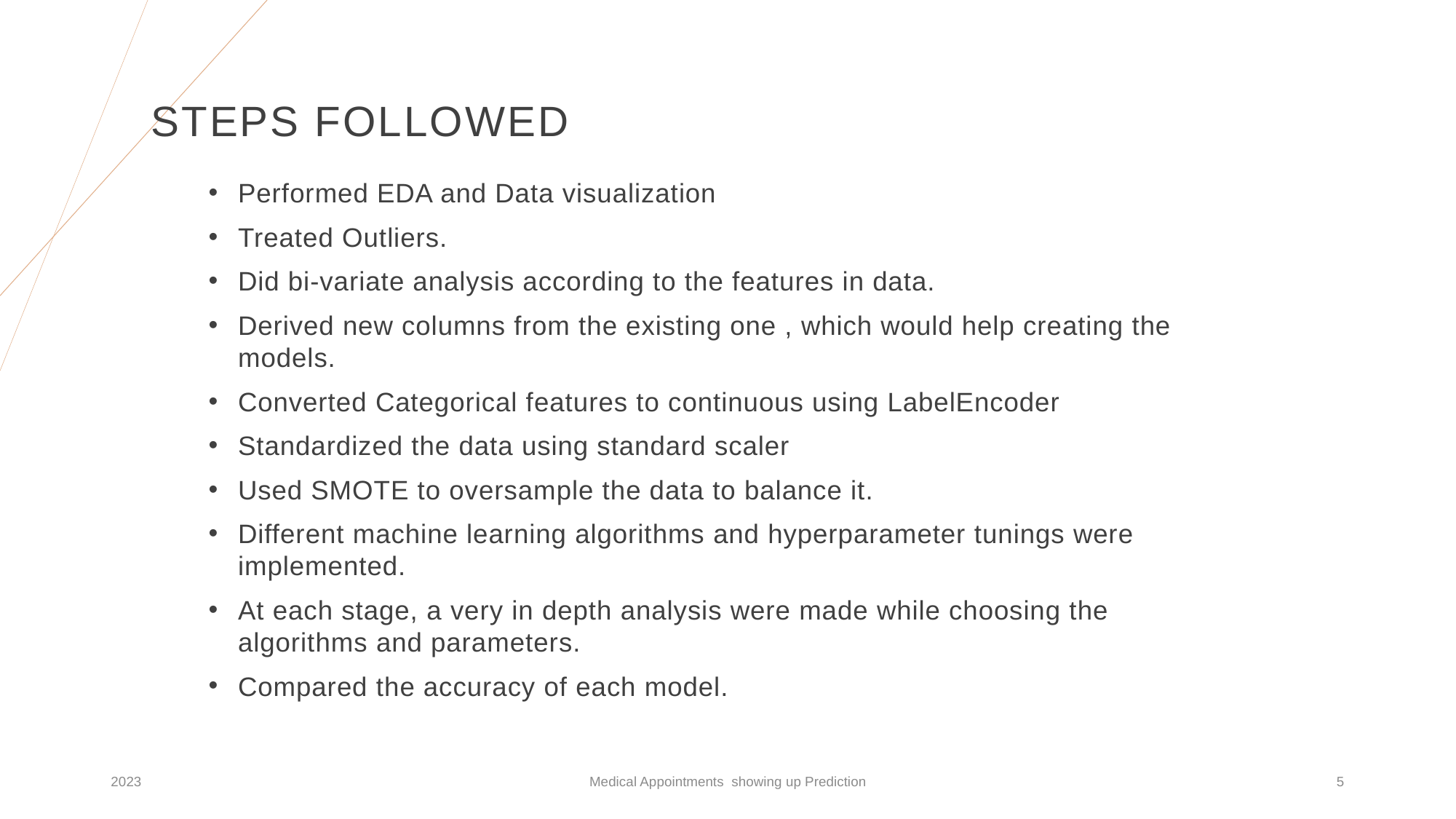

# Steps followed
Performed EDA and Data visualization
Treated Outliers.
Did bi-variate analysis according to the features in data.
Derived new columns from the existing one , which would help creating the models.
Converted Categorical features to continuous using LabelEncoder
Standardized the data using standard scaler
Used SMOTE to oversample the data to balance it.
Different machine learning algorithms and hyperparameter tunings were implemented.
At each stage, a very in depth analysis were made while choosing the algorithms and parameters.
Compared the accuracy of each model.

2023
Medical Appointments  showing up Prediction
5